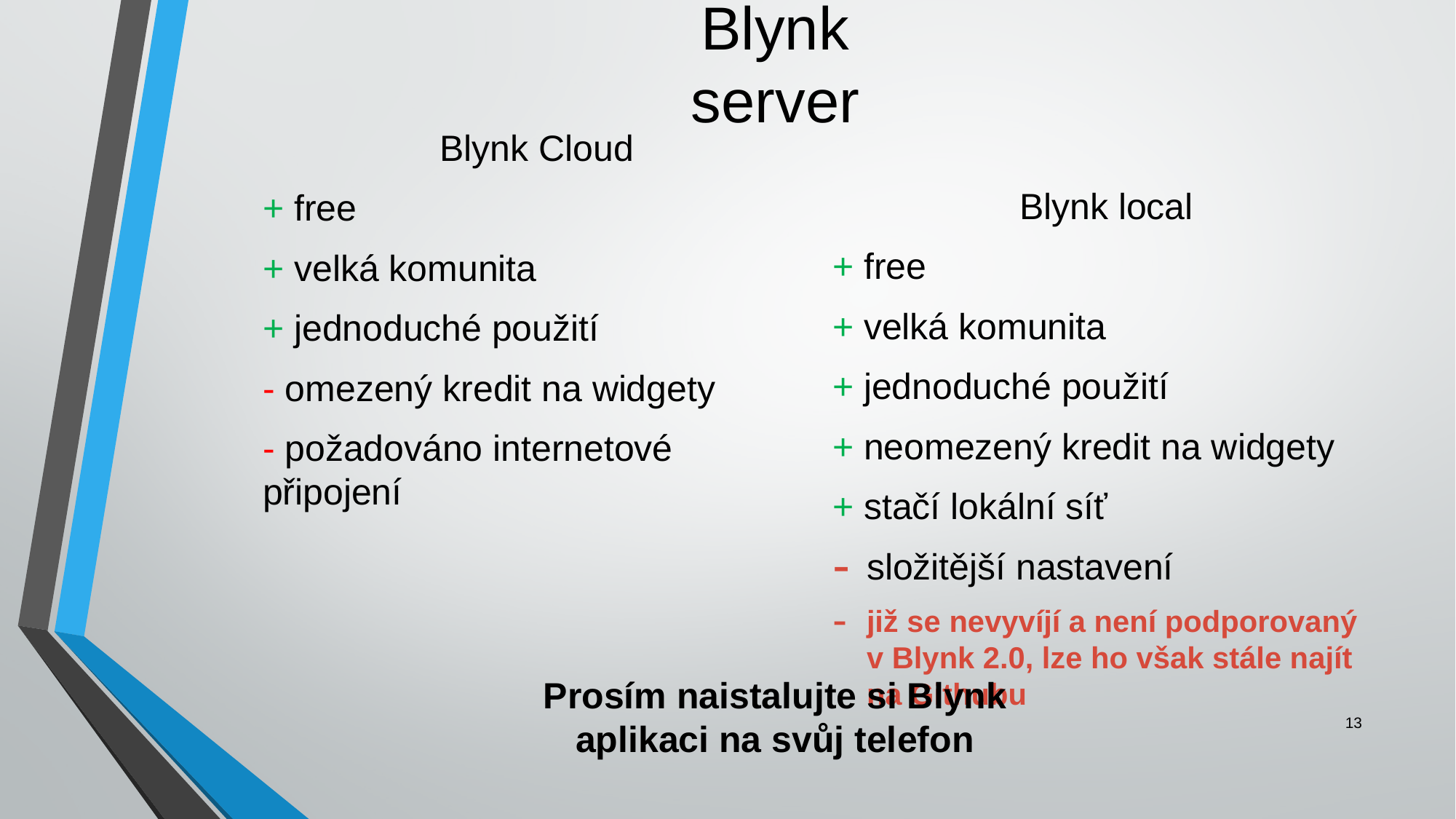

# Blynk server
Blynk Cloud
+ free
+ velká komunita
+ jednoduché použití
- omezený kredit na widgety
- požadováno internetové připojení

Blynk local
+ free
+ velká komunita
+ jednoduché použití
+ neomezený kredit na widgety
+ stačí lokální síť
složitější nastavení
již se nevyvíjí a není podporovaný v Blynk 2.0, lze ho však stále najít na Githubu

Prosím naistalujte si Blynk aplikaci na svůj telefon
13